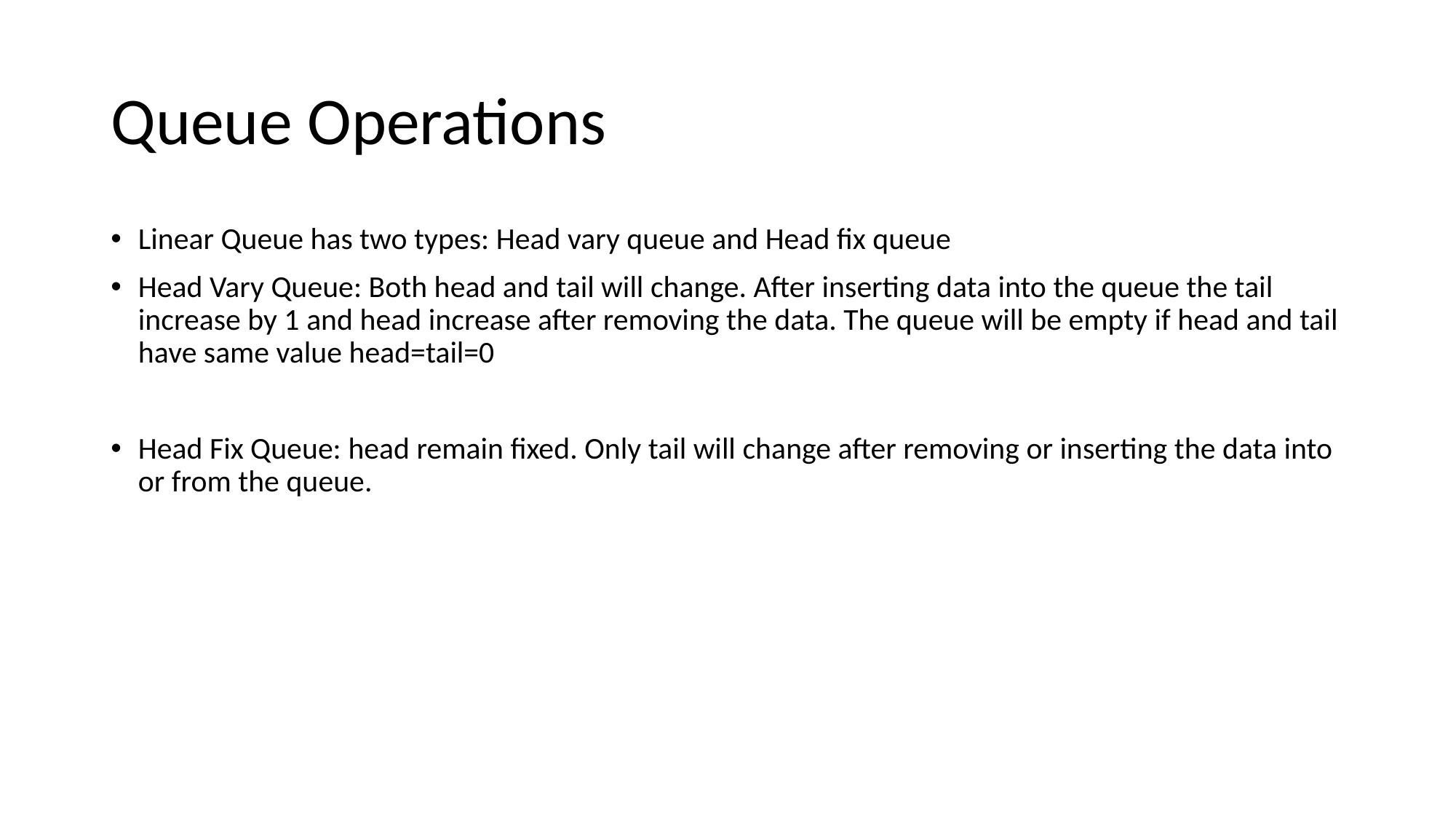

# Queue Operations
Linear Queue has two types: Head vary queue and Head fix queue
Head Vary Queue: Both head and tail will change. After inserting data into the queue the tail increase by 1 and head increase after removing the data. The queue will be empty if head and tail have same value head=tail=0

Head Fix Queue: head remain fixed. Only tail will change after removing or inserting the data into or from the queue.